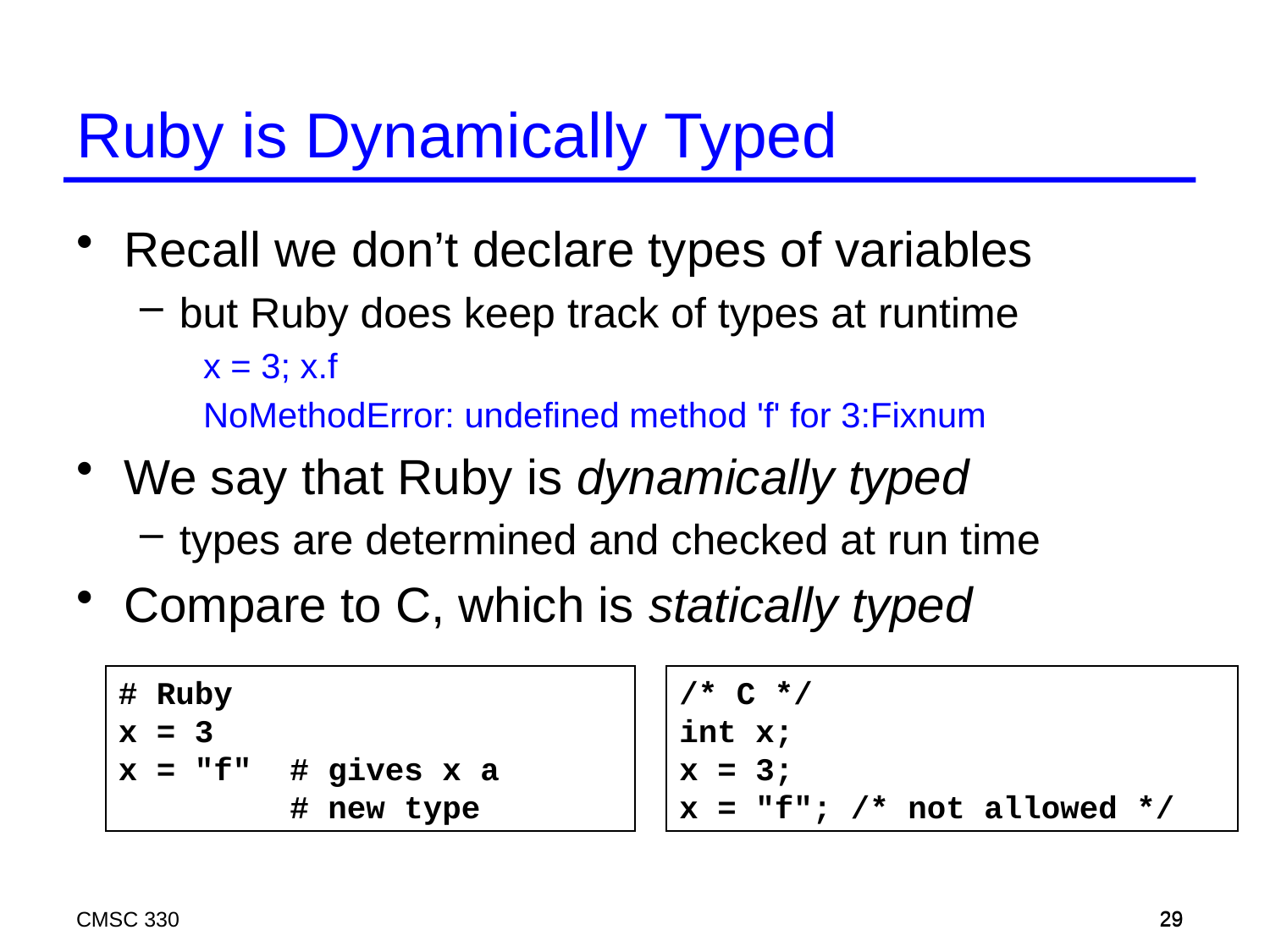

# Ruby is Dynamically Typed
Recall we don’t declare types of variables
but Ruby does keep track of types at runtime
x = 3; x.f
NoMethodError: undefined method 'f' for 3:Fixnum
We say that Ruby is dynamically typed
types are determined and checked at run time
Compare to C, which is statically typed
# Ruby
x = 3
x = "f"  # gives x a
         # new type
/* C */
int x;
x = 3;
x = "f"; /* not allowed */
CMSC 330
29
29